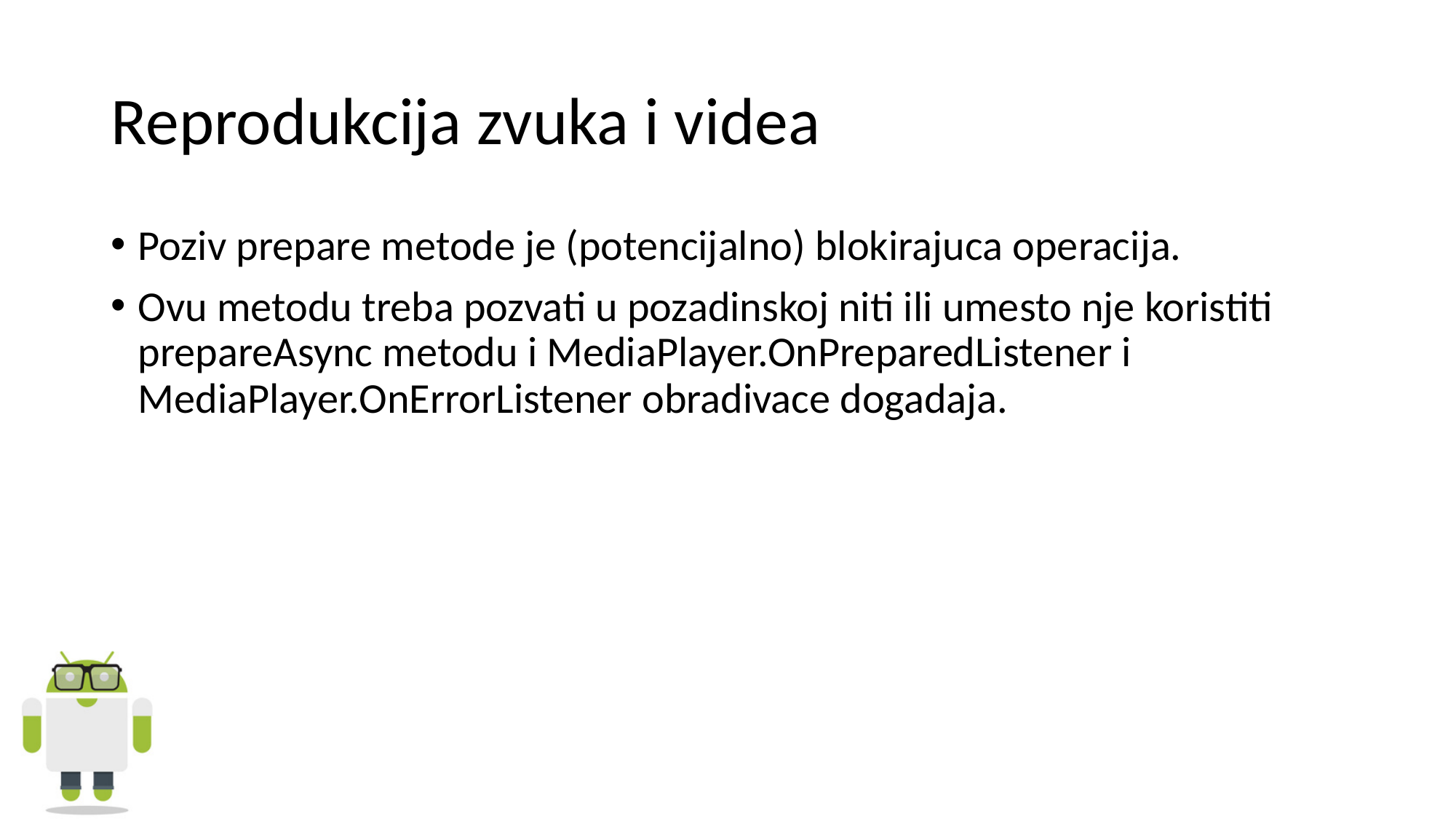

# Reprodukcija zvuka i videa
Poziv prepare metode je (potencijalno) blokirajuca operacija.
Ovu metodu treba pozvati u pozadinskoj niti ili umesto nje koristiti prepareAsync metodu i MediaPlayer.OnPreparedListener i MediaPlayer.OnErrorListener obradivace dogadaja.